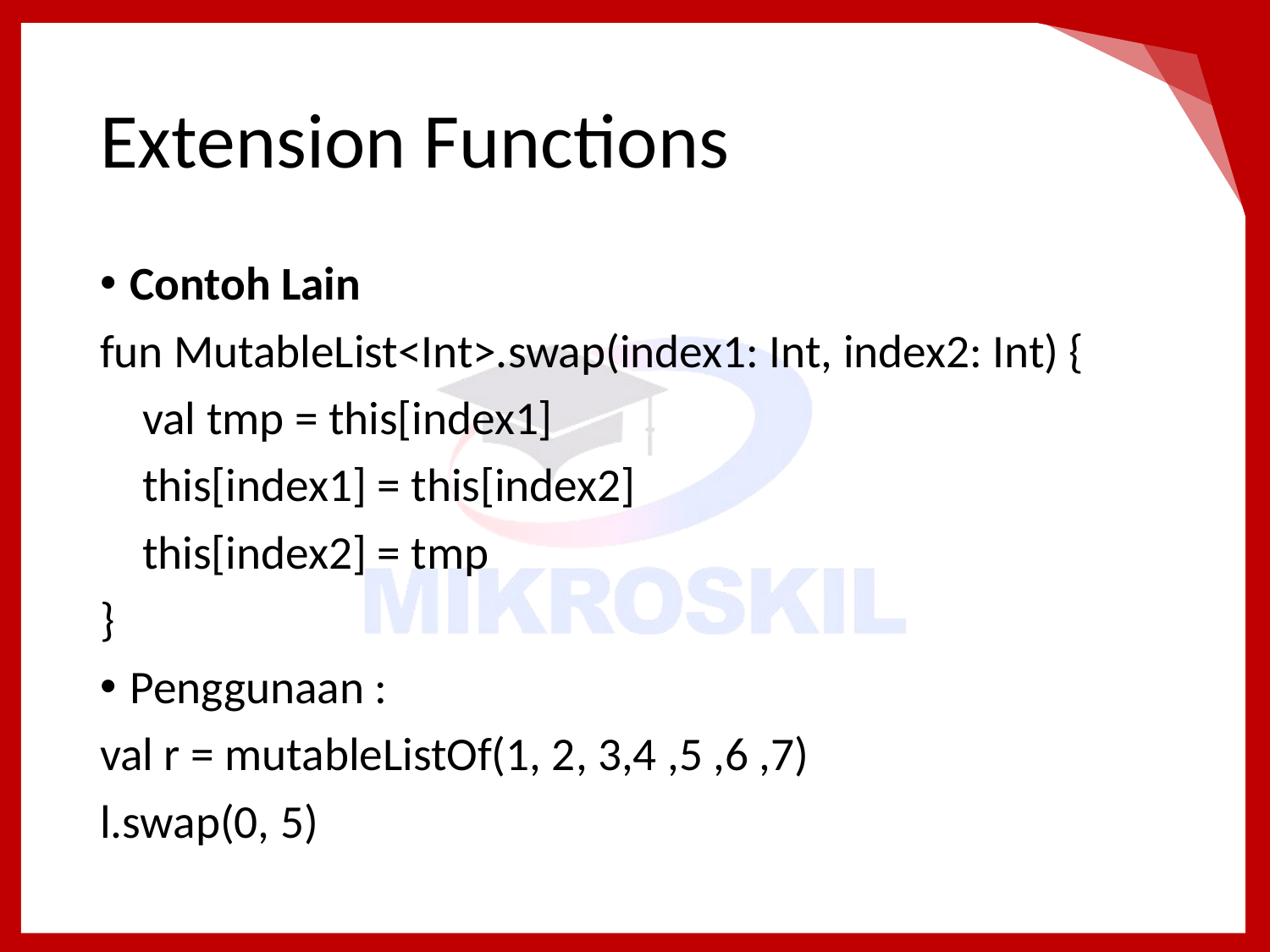

# Extension Functions
Contoh Lain
fun MutableList<Int>.swap(index1: Int, index2: Int) {
    val tmp = this[index1]
    this[index1] = this[index2]
    this[index2] = tmp
}
Penggunaan :
val r = mutableListOf(1, 2, 3,4 ,5 ,6 ,7)
l.swap(0, 5)
15